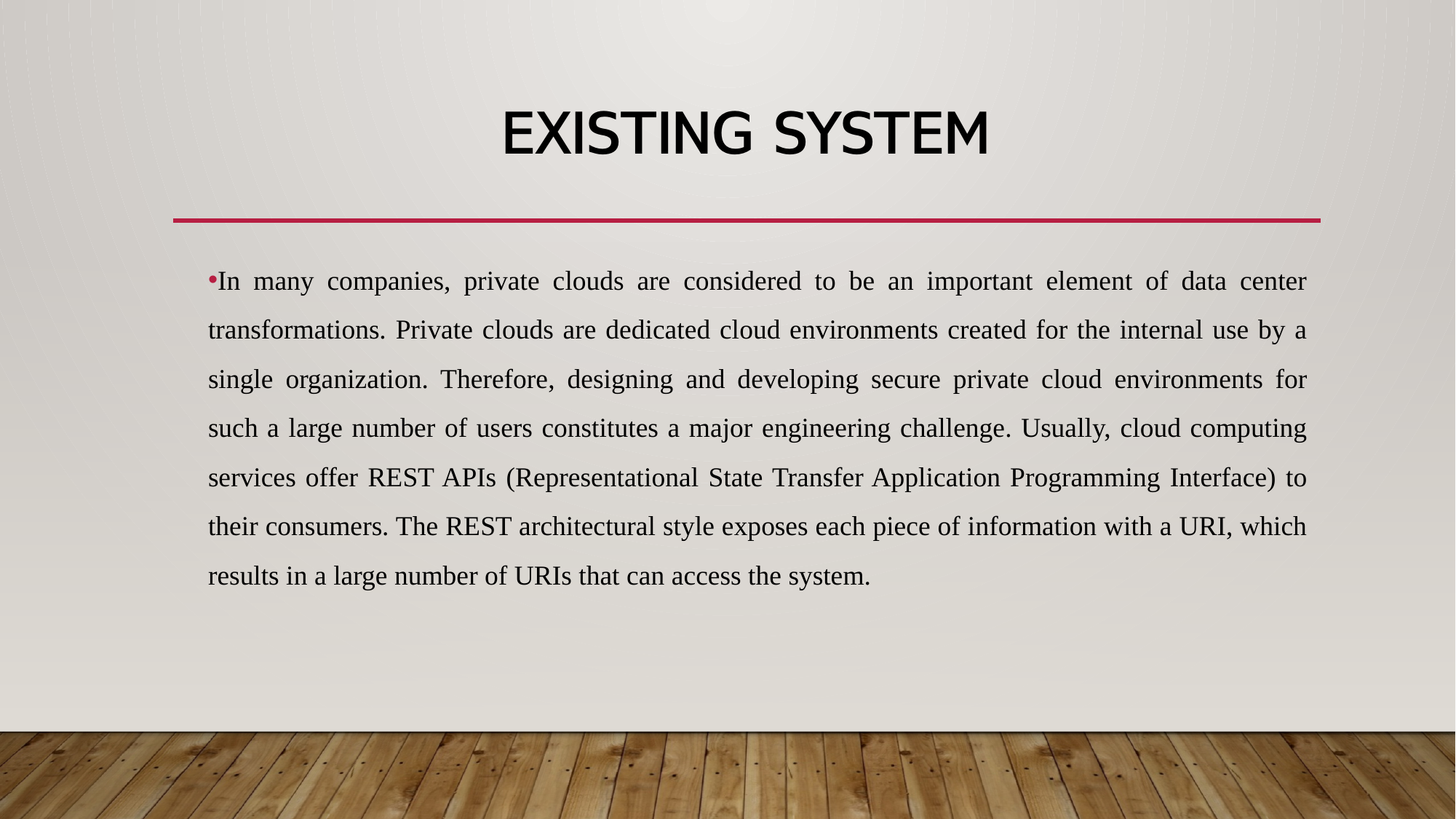

# Existing system
In many companies, private clouds are considered to be an important element of data center transformations. Private clouds are dedicated cloud environments created for the internal use by a single organization. Therefore, designing and developing secure private cloud environments for such a large number of users constitutes a major engineering challenge. Usually, cloud computing services offer REST APIs (Representational State Transfer Application Programming Interface) to their consumers. The REST architectural style exposes each piece of information with a URI, which results in a large number of URIs that can access the system.